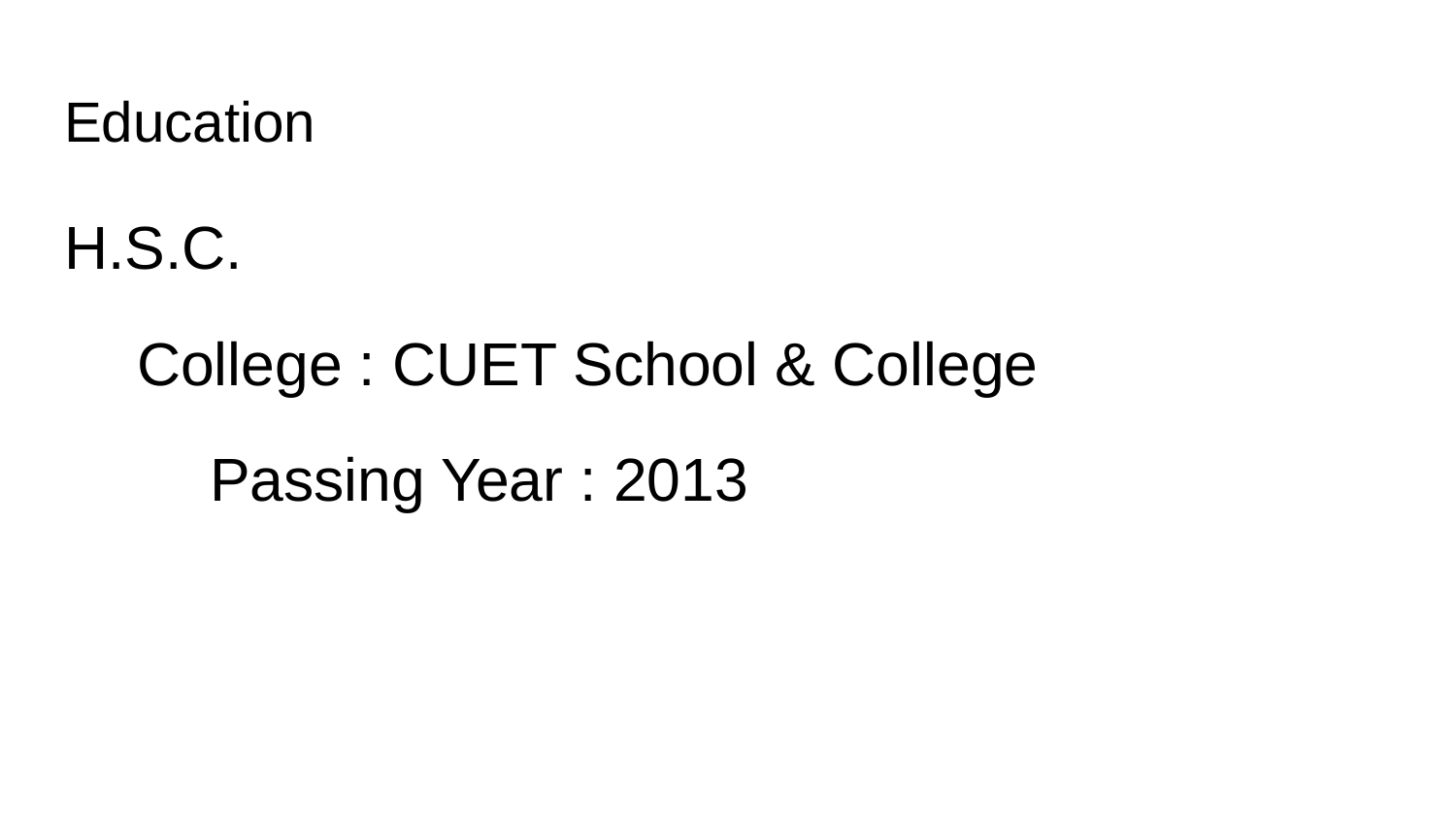

# Education
H.S.C.
College : CUET School & College
	Passing Year : 2013